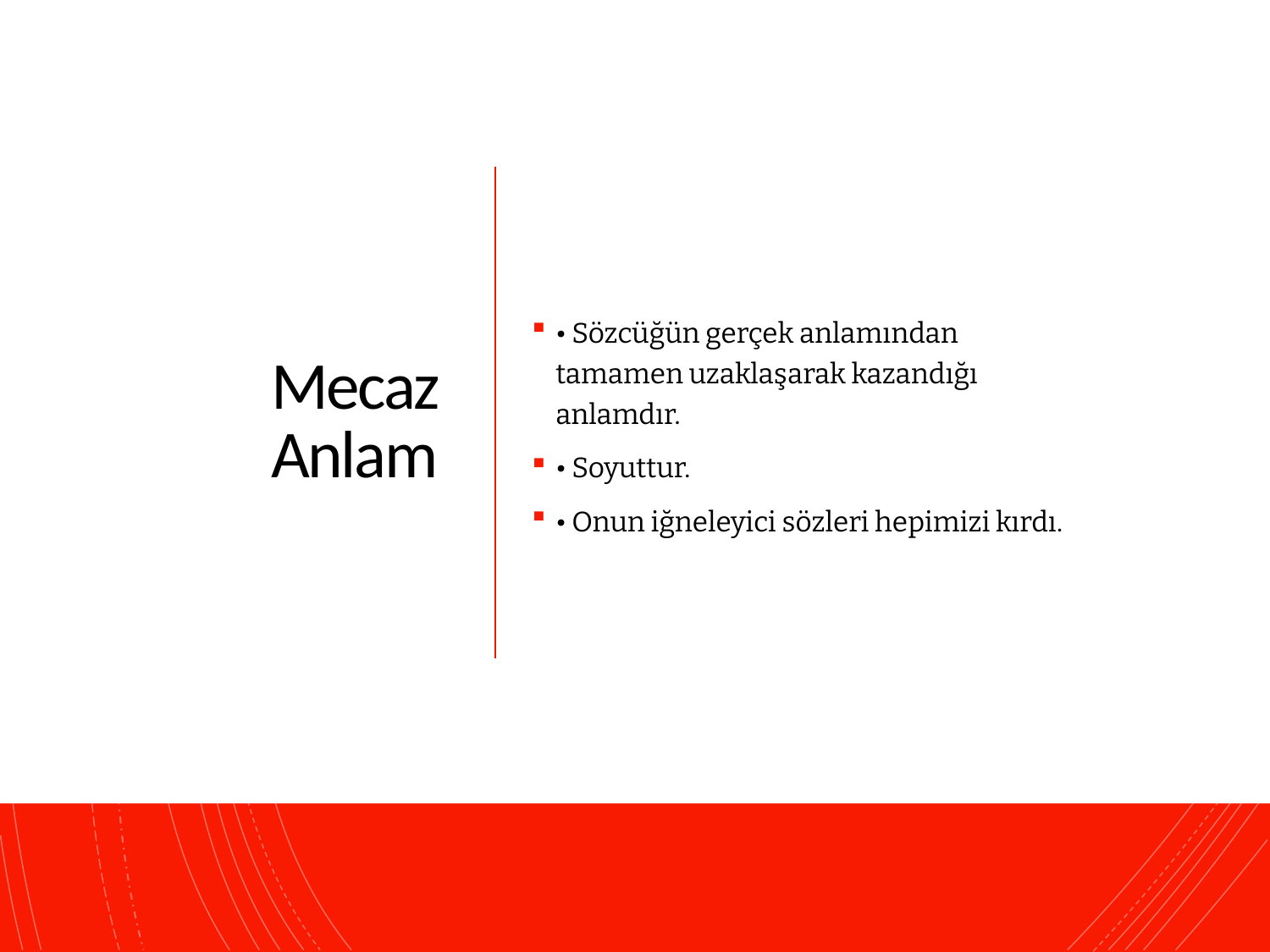

# Mecaz Anlam
• Sözcüğün gerçek anlamından tamamen uzaklaşarak kazandığı anlamdır.
• Soyuttur.
• Onun iğneleyici sözleri hepimizi kırdı.